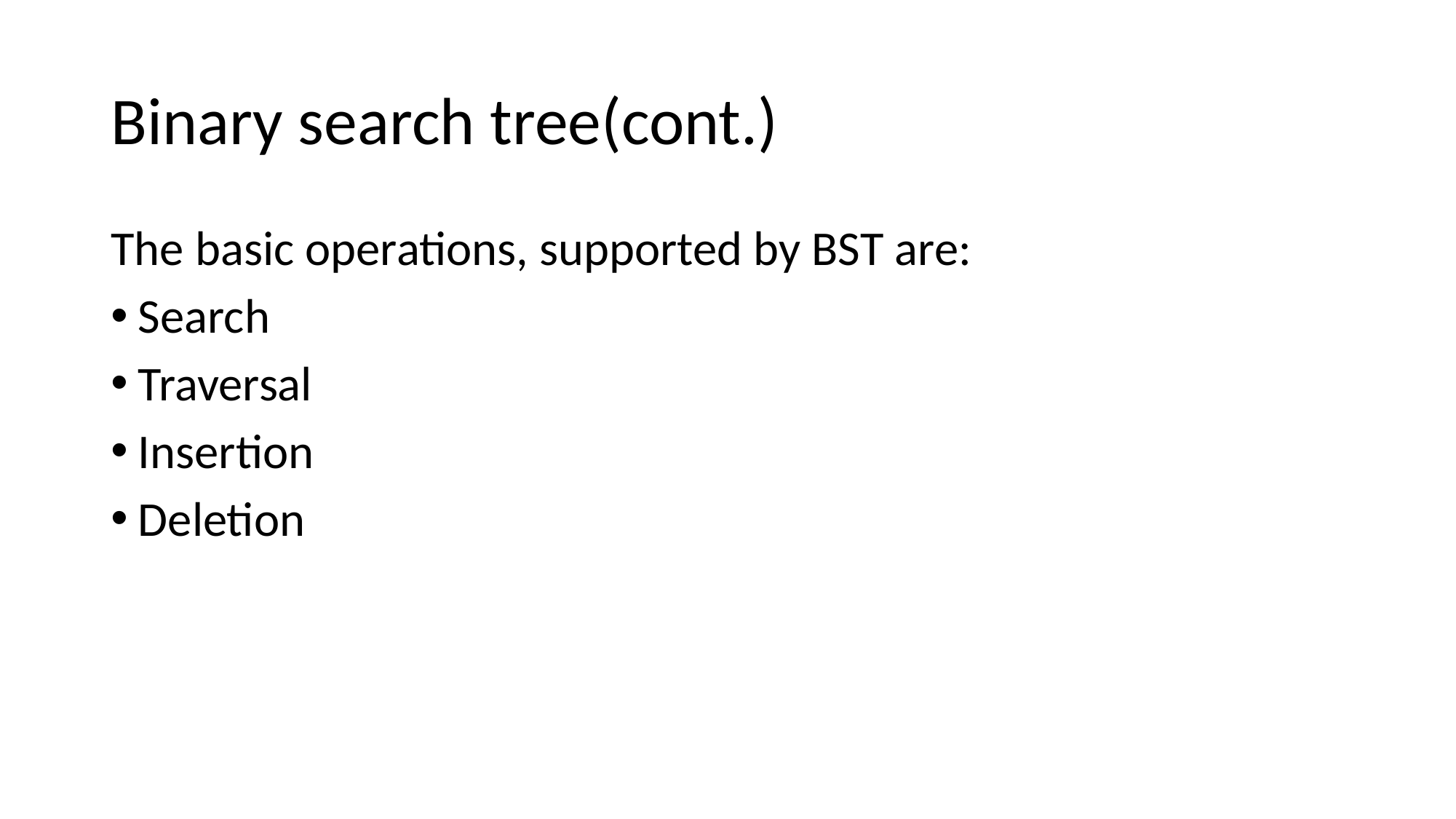

# Binary search tree(cont.)
The basic operations, supported by BST are:
Search
Traversal
Insertion
Deletion